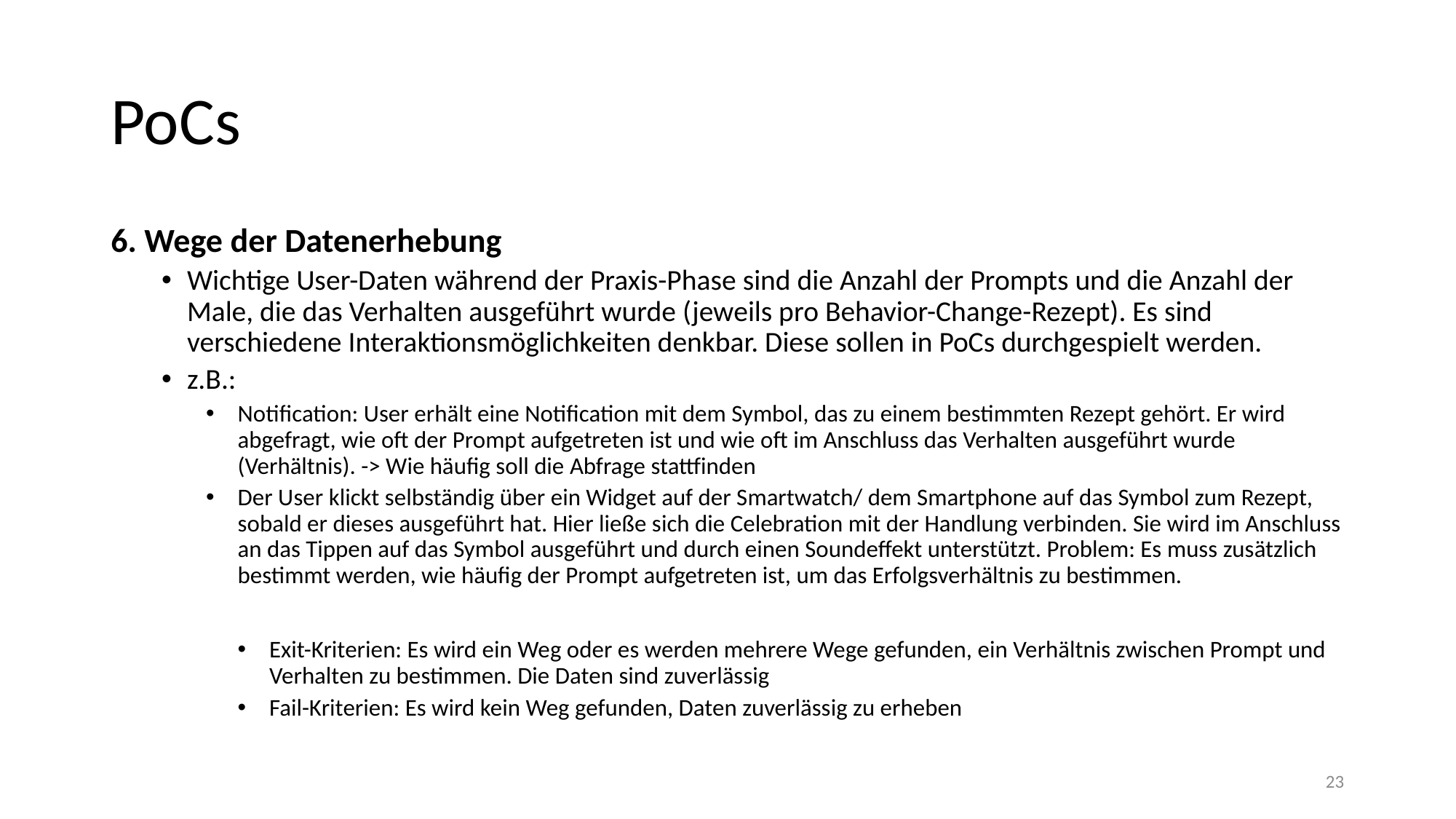

# PoCs
6. Wege der Datenerhebung
Wichtige User-Daten während der Praxis-Phase sind die Anzahl der Prompts und die Anzahl der Male, die das Verhalten ausgeführt wurde (jeweils pro Behavior-Change-Rezept). Es sind verschiedene Interaktionsmöglichkeiten denkbar. Diese sollen in PoCs durchgespielt werden.
z.B.:
Notification: User erhält eine Notification mit dem Symbol, das zu einem bestimmten Rezept gehört. Er wird abgefragt, wie oft der Prompt aufgetreten ist und wie oft im Anschluss das Verhalten ausgeführt wurde (Verhältnis). -> Wie häufig soll die Abfrage stattfinden
Der User klickt selbständig über ein Widget auf der Smartwatch/ dem Smartphone auf das Symbol zum Rezept, sobald er dieses ausgeführt hat. Hier ließe sich die Celebration mit der Handlung verbinden. Sie wird im Anschluss an das Tippen auf das Symbol ausgeführt und durch einen Soundeffekt unterstützt. Problem: Es muss zusätzlich bestimmt werden, wie häufig der Prompt aufgetreten ist, um das Erfolgsverhältnis zu bestimmen.

Exit-Kriterien: Es wird ein Weg oder es werden mehrere Wege gefunden, ein Verhältnis zwischen Prompt und Verhalten zu bestimmen. Die Daten sind zuverlässig
Fail-Kriterien: Es wird kein Weg gefunden, Daten zuverlässig zu erheben

23